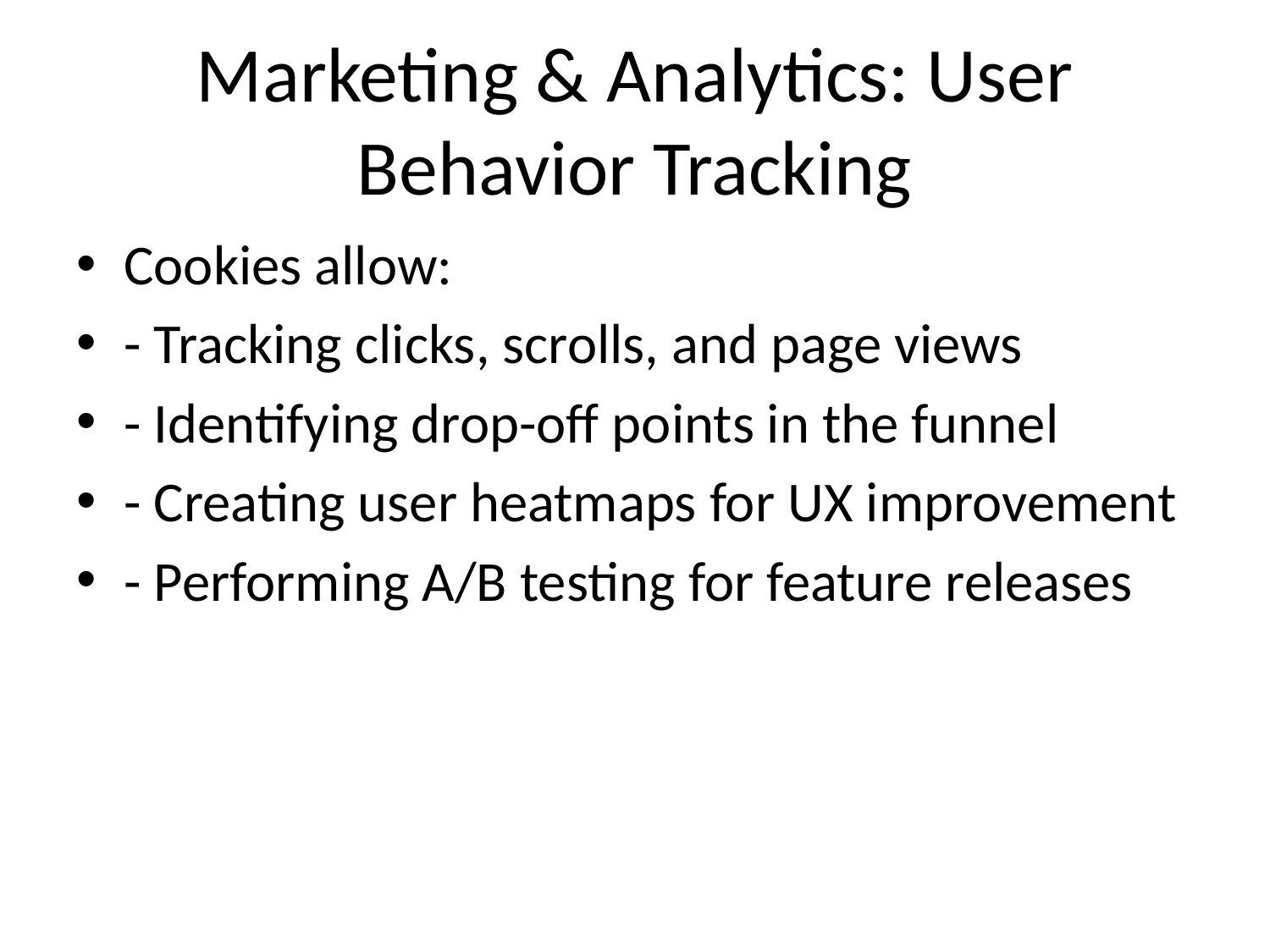

# Marketing & Analytics: User Behavior Tracking
Cookies allow:
- Tracking clicks, scrolls, and page views
- Identifying drop-off points in the funnel
- Creating user heatmaps for UX improvement
- Performing A/B testing for feature releases